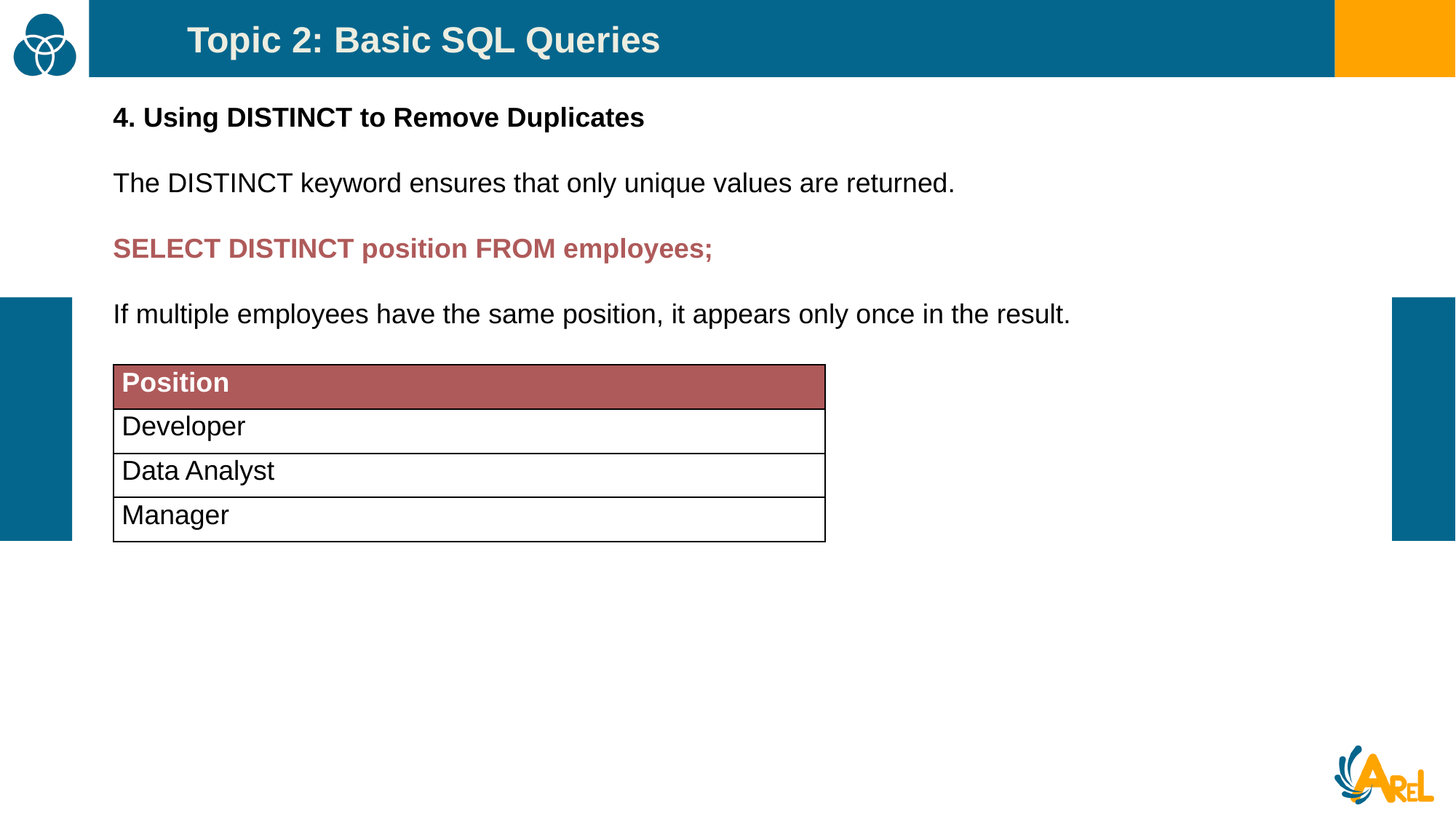

Topic 2: Basic SQL Queries
4. Using DISTINCT to Remove Duplicates

The DISTINCT keyword ensures that only unique values are returned.

SELECT DISTINCT position FROM employees;

If multiple employees have the same position, it appears only once in the result.

| Position |
| --- |
| Developer |
| Data Analyst |
| Manager |